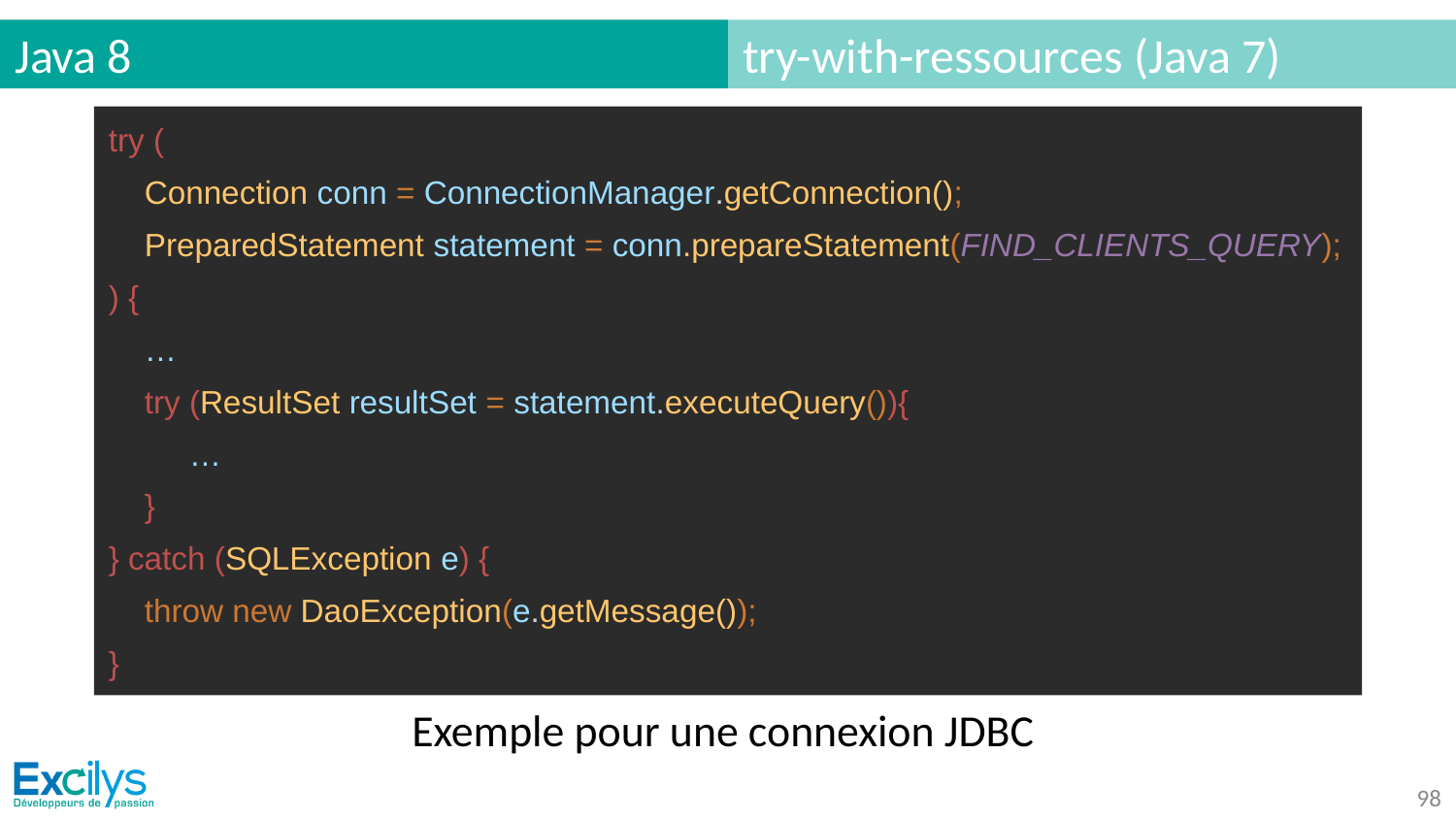

# Java 8
try-with-ressources (Java 7)
try (
    Connection conn = ConnectionManager.getConnection();
    PreparedStatement statement = conn.prepareStatement(FIND_CLIENTS_QUERY);
) {
    …
    try (ResultSet resultSet = statement.executeQuery()){
         …
    }
} catch (SQLException e) {
    throw new DaoException(e.getMessage());
}

Exemple pour une connexion JDBC
98